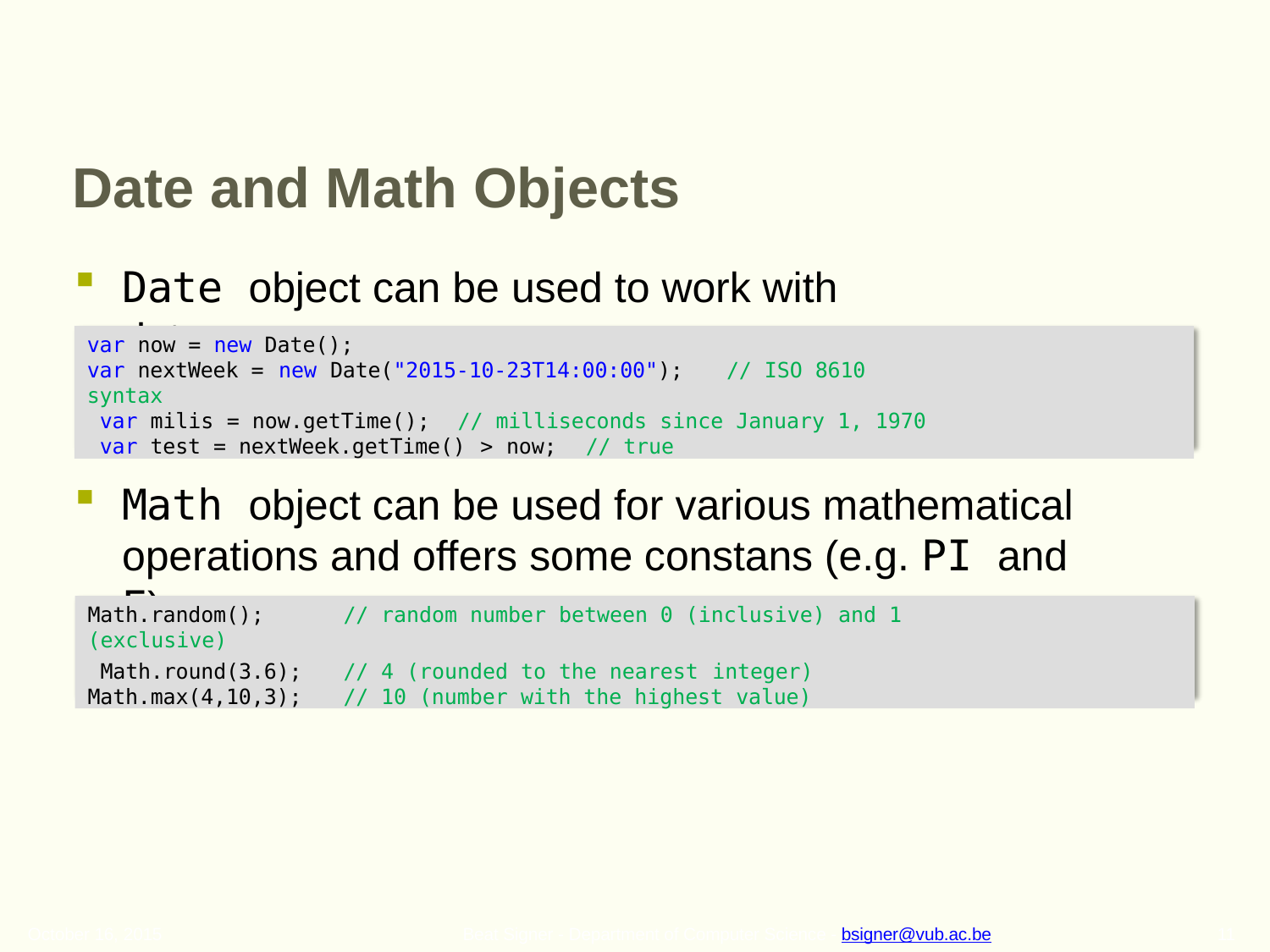

# Date and Math Objects
Date object can be used to work with dates

var now = new Date();
var nextWeek = new Date("2015-10-23T14:00:00");	// ISO 8610 syntax
 var milis = now.getTime();	// milliseconds since January 1, 1970
 var test = nextWeek.getTime() > now;	// true
Math object can be used for various mathematical  operations and offers some constans (e.g. PI and E)

Math.random();	// random number between 0 (inclusive) and 1 (exclusive)
 Math.round(3.6);	// 4 (rounded to the nearest integer)
Math.max(4,10,3);	// 10 (number with the highest value)
October 16, 2015
11
Beat Signer - Department of Computer Science - bsigner@vub.ac.be